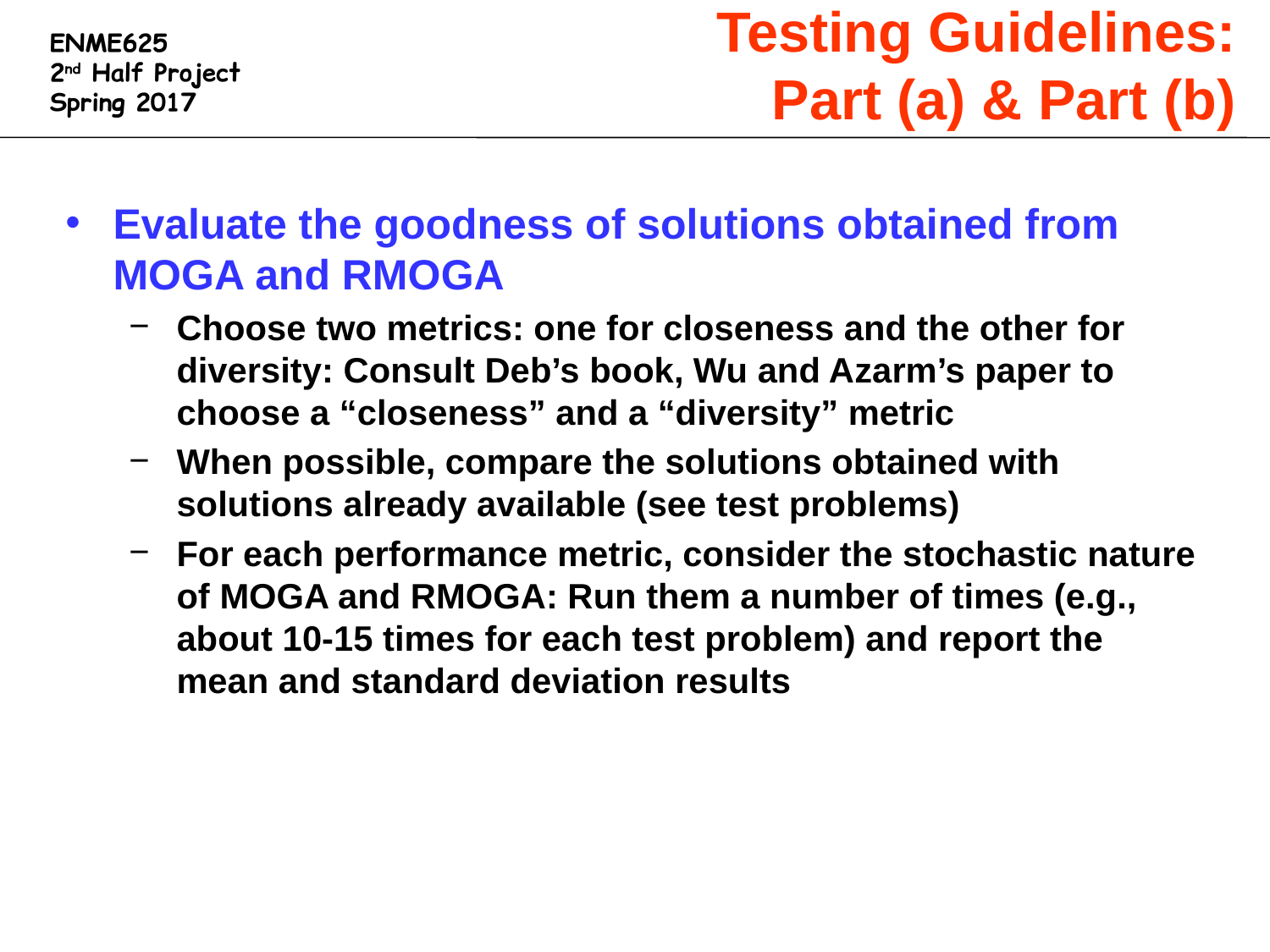

Testing Guidelines:
Part (a) & Part (b)
Evaluate the goodness of solutions obtained from MOGA and RMOGA
Choose two metrics: one for closeness and the other for diversity: Consult Deb’s book, Wu and Azarm’s paper to choose a “closeness” and a “diversity” metric
When possible, compare the solutions obtained with solutions already available (see test problems)
For each performance metric, consider the stochastic nature of MOGA and RMOGA: Run them a number of times (e.g., about 10-15 times for each test problem) and report the mean and standard deviation results